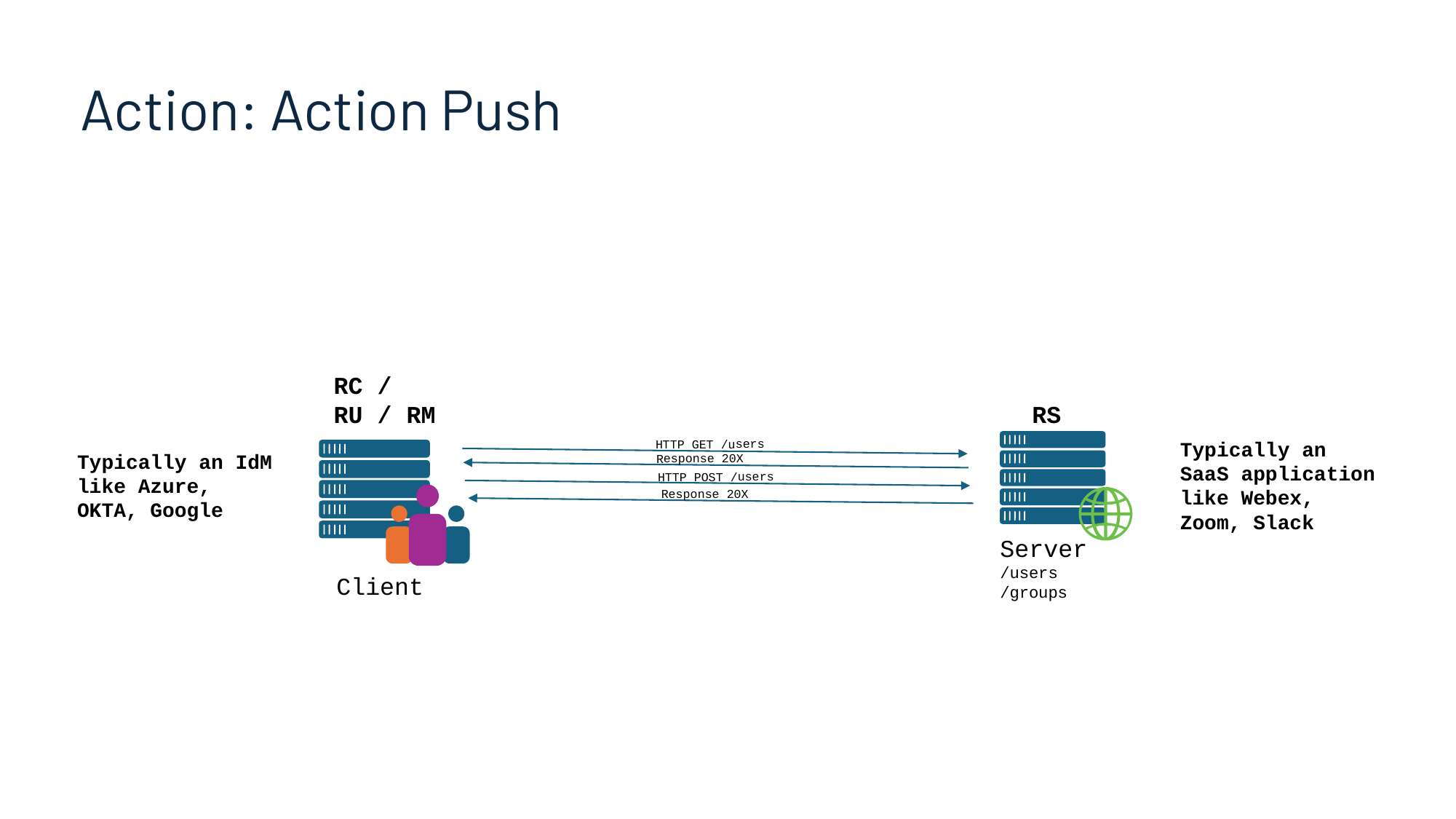

# Action: Action Push
HTTP GET /users
Response 20X
HTTP POST /users
Response 20X
RC / RU / RM
RS

Typically an SaaS application like Webex, Zoom, Slack

Typically an IdM like Azure, OKTA, Google
Server
/users
/groups
Client